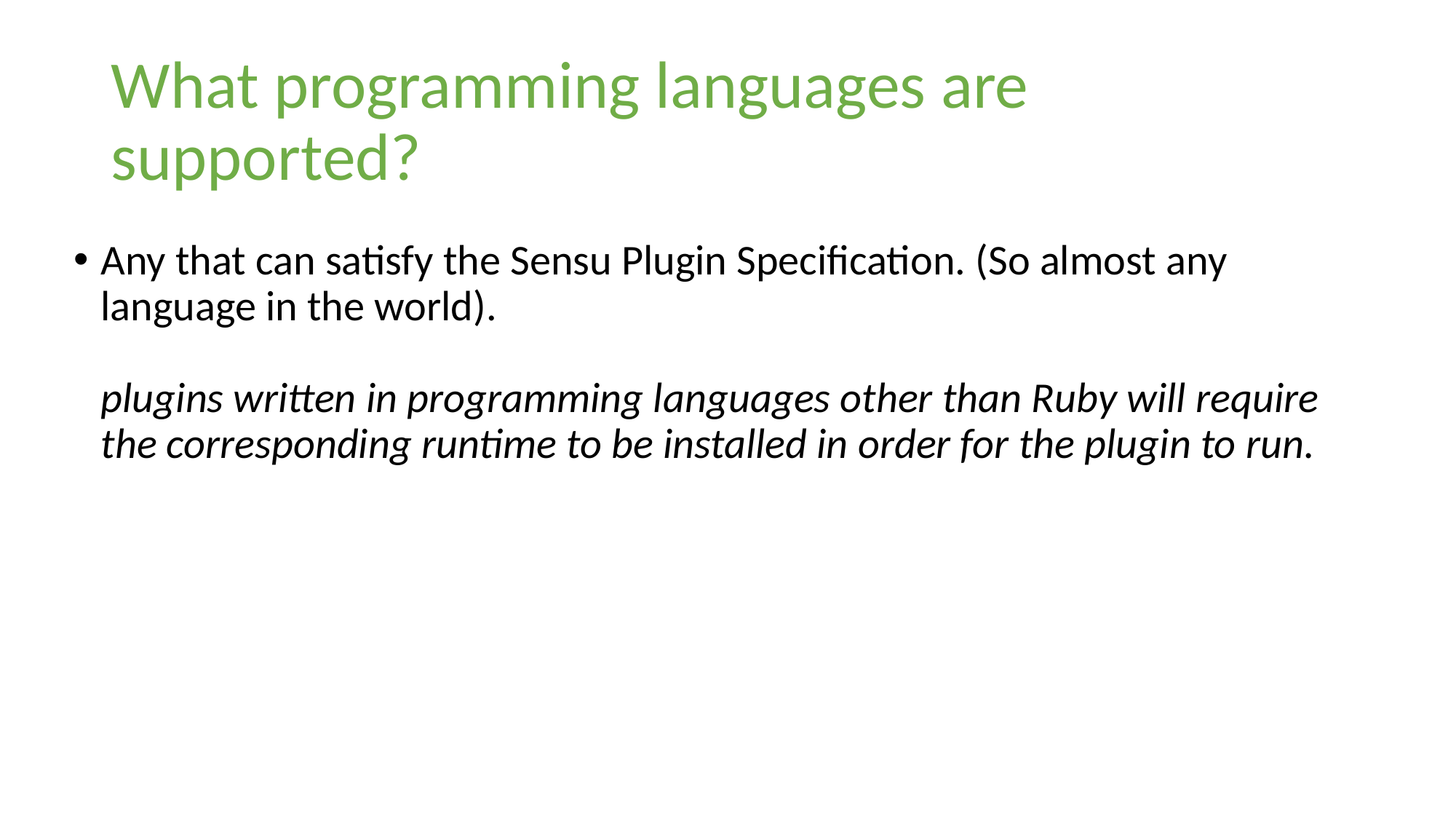

# What programming languages are supported?
Any that can satisfy the Sensu Plugin Specification. (So almost any language in the world).
plugins written in programming languages other than Ruby will require the corresponding runtime to be installed in order for the plugin to run.